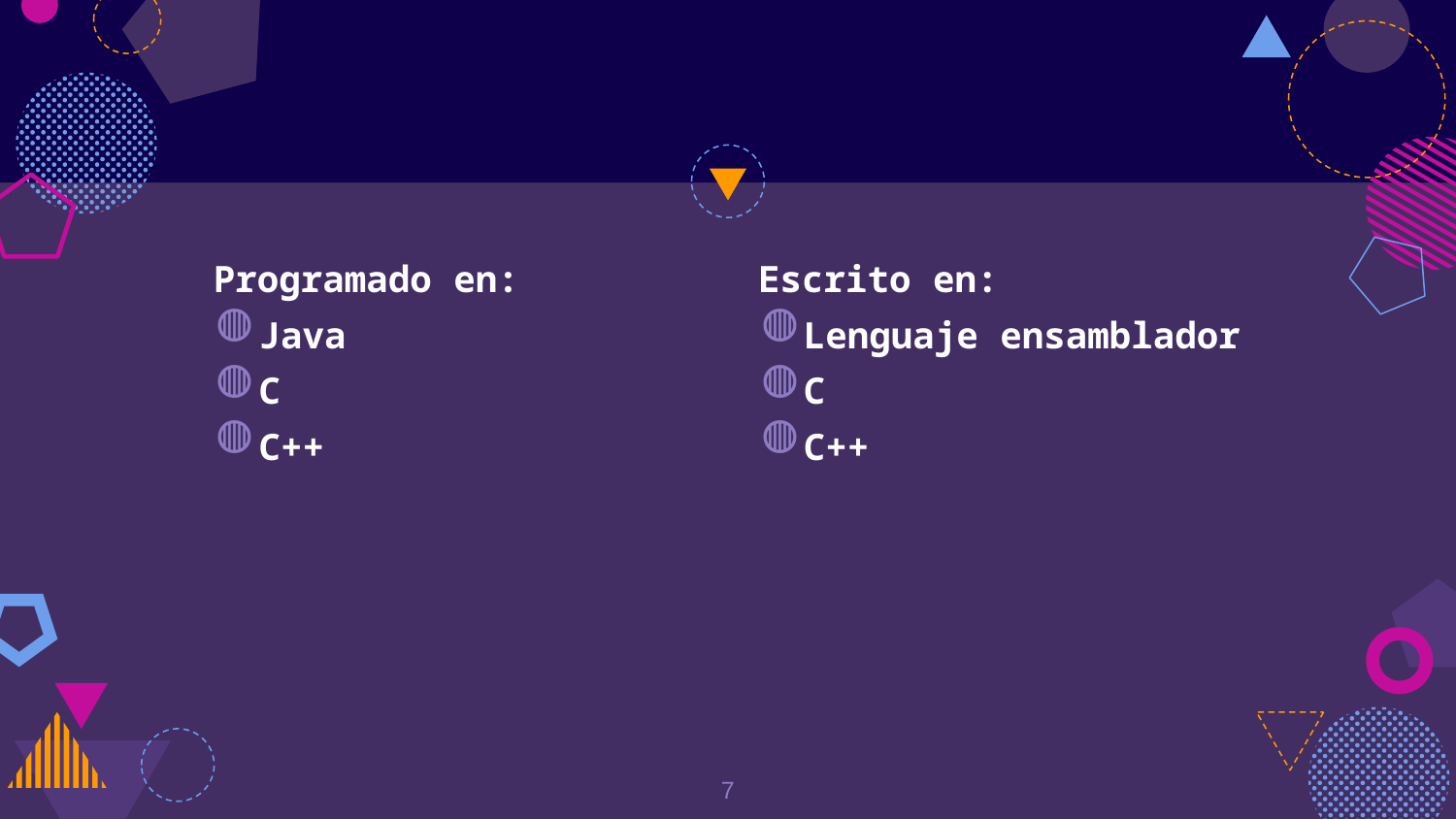

Programado en:
Java
C
C++

Escrito en:
Lenguaje ensamblador
C
C++
7